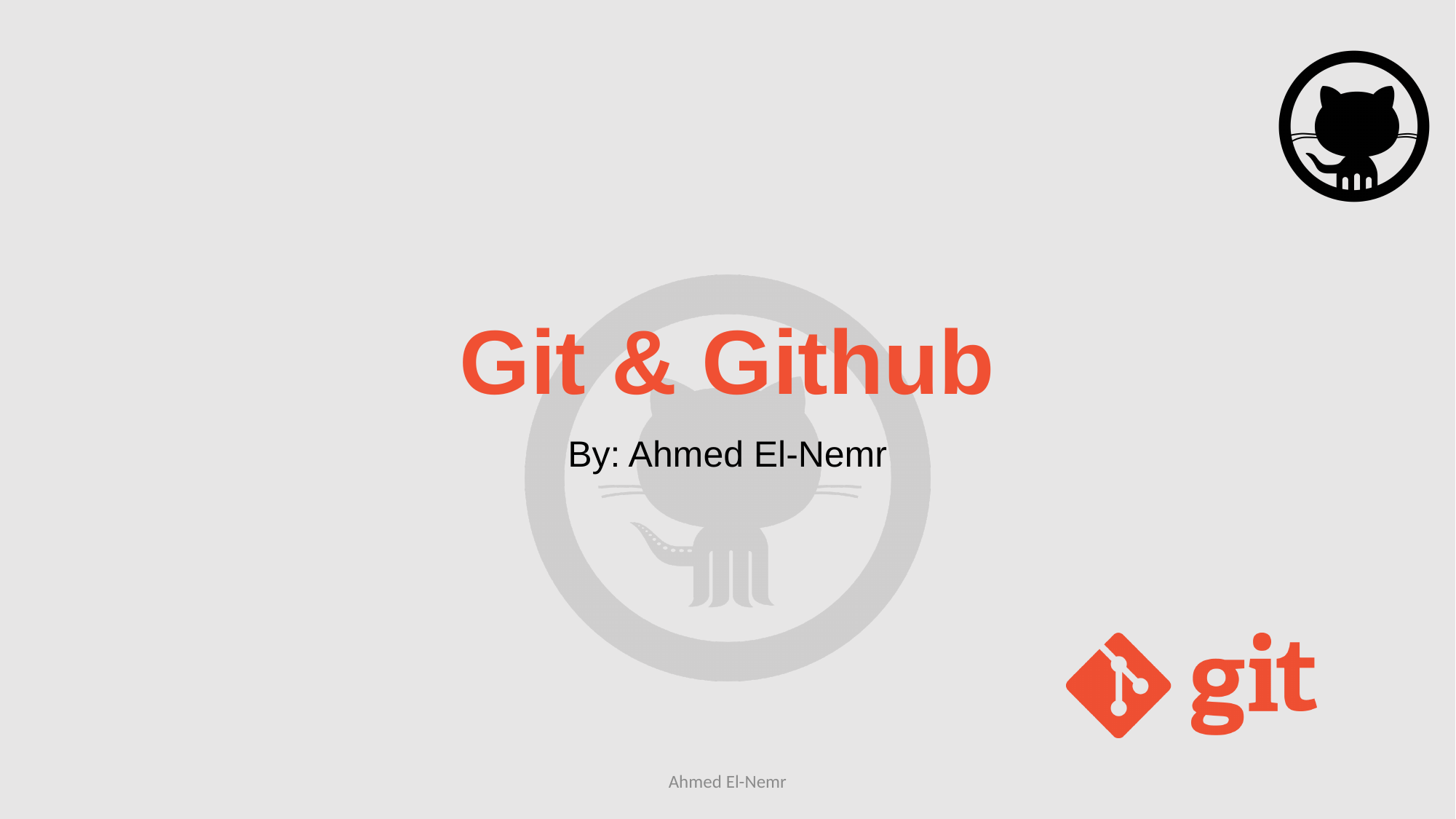

# Git & Github
By: Ahmed El-Nemr
Ahmed El-Nemr